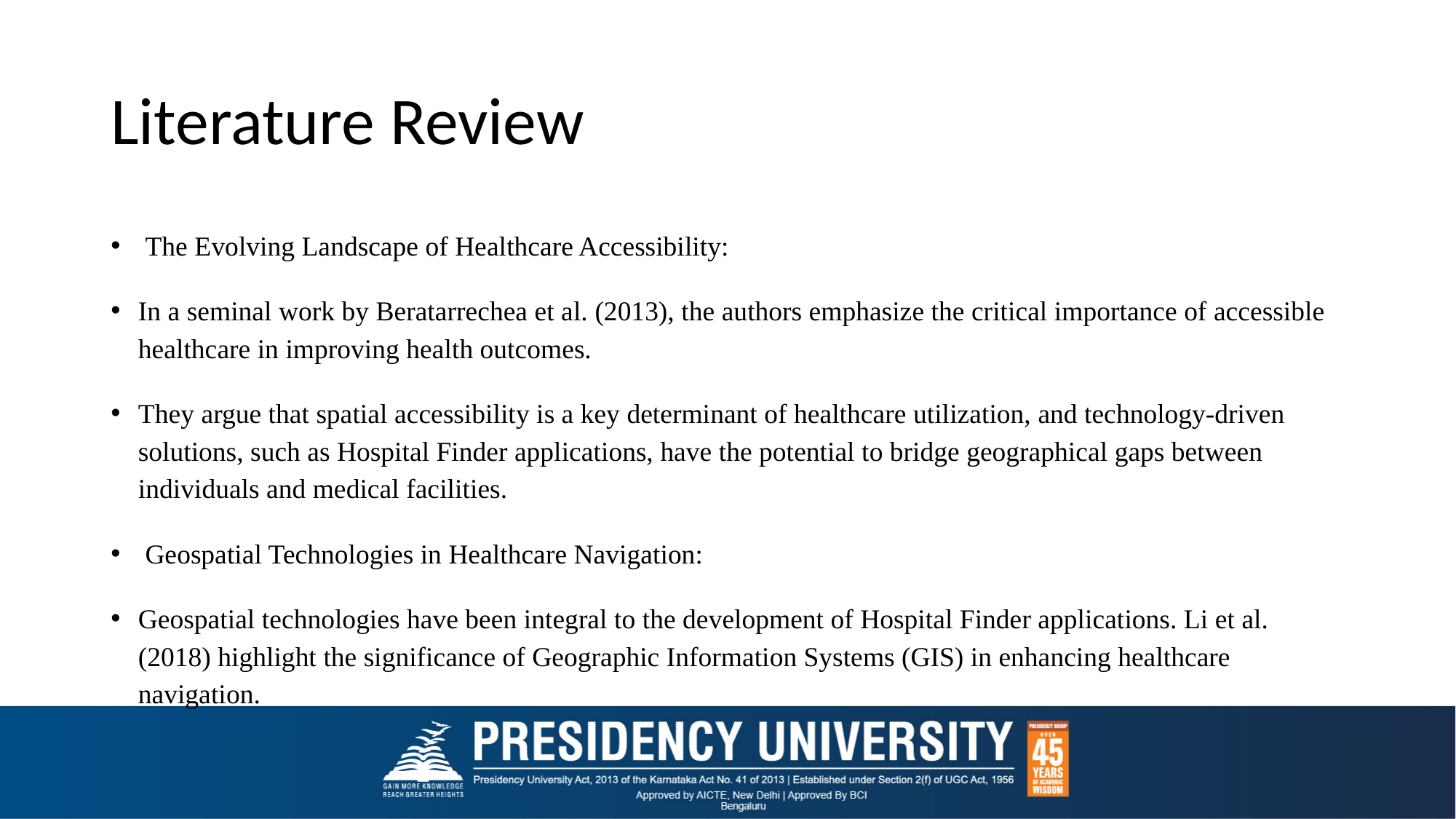

# Literature Review
 The Evolving Landscape of Healthcare Accessibility:
In a seminal work by Beratarrechea et al. (2013), the authors emphasize the critical importance of accessible healthcare in improving health outcomes.
They argue that spatial accessibility is a key determinant of healthcare utilization, and technology-driven solutions, such as Hospital Finder applications, have the potential to bridge geographical gaps between individuals and medical facilities.
 Geospatial Technologies in Healthcare Navigation:
Geospatial technologies have been integral to the development of Hospital Finder applications. Li et al. (2018) highlight the significance of Geographic Information Systems (GIS) in enhancing healthcare navigation.